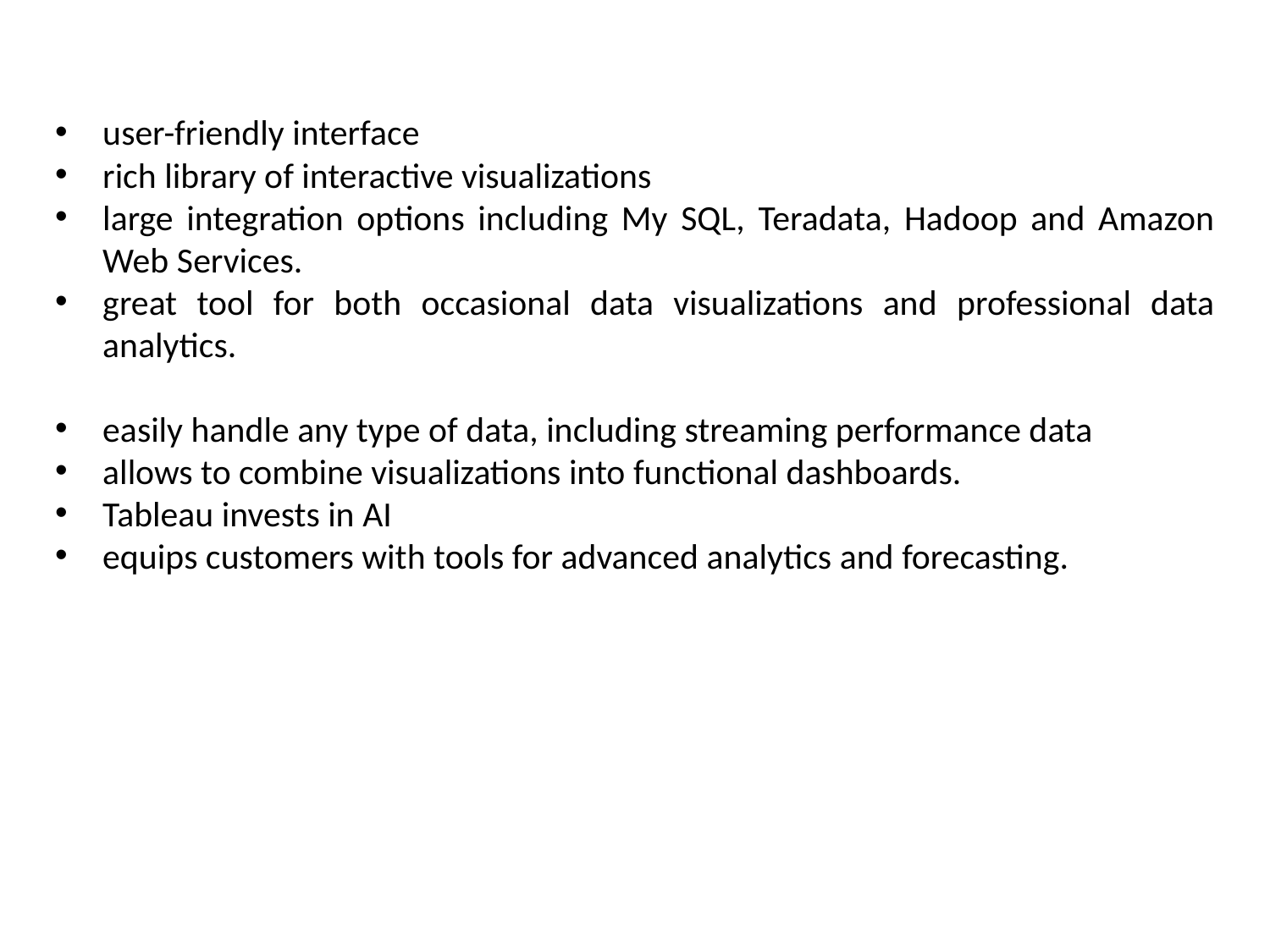

user-friendly interface
rich library of interactive visualizations
large integration options including My SQL, Teradata, Hadoop and Amazon Web Services.
great tool for both occasional data visualizations and professional data analytics.

easily handle any type of data, including streaming performance data
allows to combine visualizations into functional dashboards.
Tableau invests in AI
equips customers with tools for advanced analytics and forecasting.